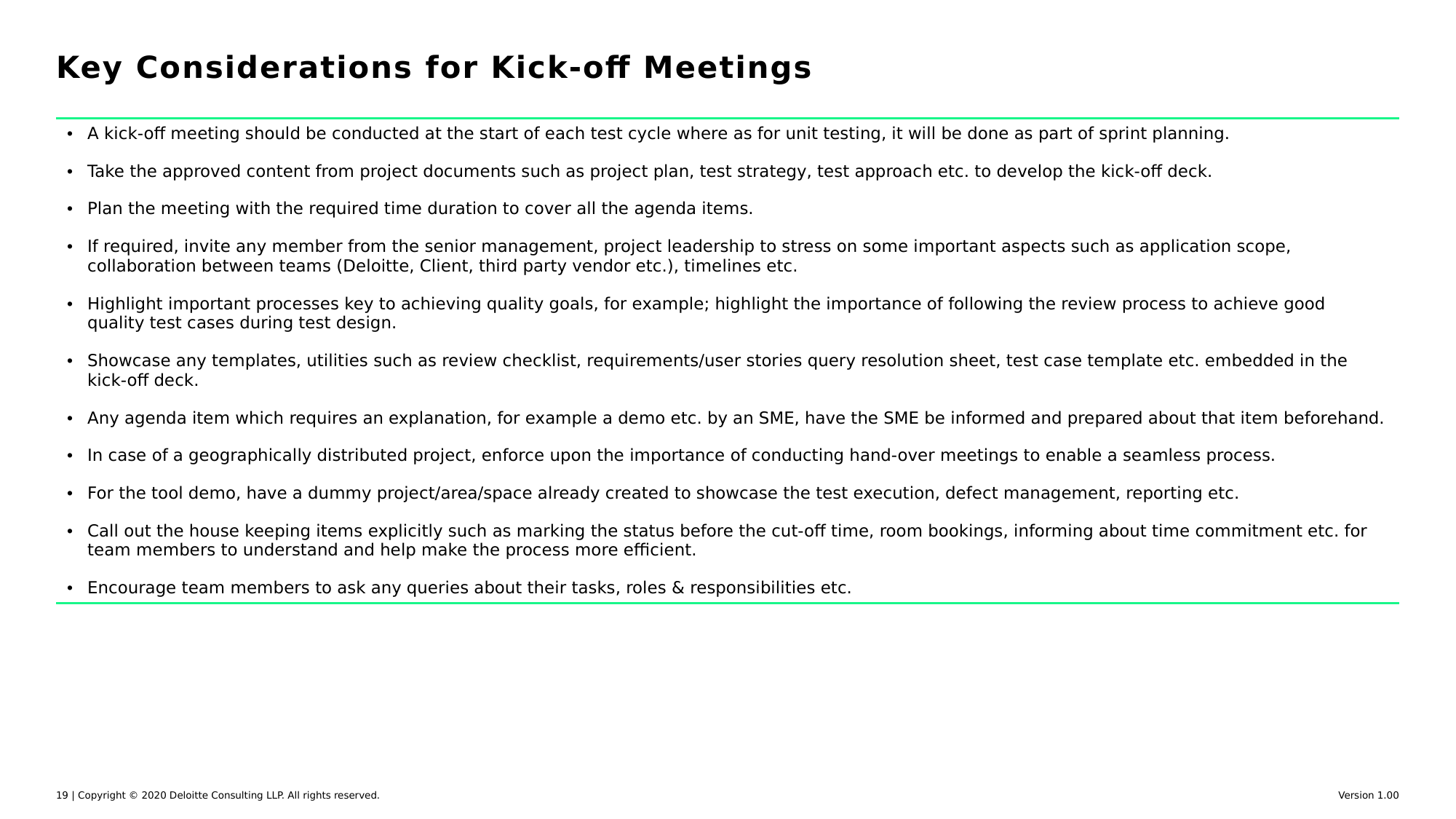

# Key Considerations for Kick-off Meetings
|  |
| --- |
| A kick-off meeting should be conducted at the start of each test cycle where as for unit testing, it will be done as part of sprint planning. Take the approved content from project documents such as project plan, test strategy, test approach etc. to develop the kick-off deck. Plan the meeting with the required time duration to cover all the agenda items. If required, invite any member from the senior management, project leadership to stress on some important aspects such as application scope, collaboration between teams (Deloitte, Client, third party vendor etc.), timelines etc. Highlight important processes key to achieving quality goals, for example; highlight the importance of following the review process to achieve good quality test cases during test design. Showcase any templates, utilities such as review checklist, requirements/user stories query resolution sheet, test case template etc. embedded in the kick-off deck. Any agenda item which requires an explanation, for example a demo etc. by an SME, have the SME be informed and prepared about that item beforehand. In case of a geographically distributed project, enforce upon the importance of conducting hand-over meetings to enable a seamless process. For the tool demo, have a dummy project/area/space already created to showcase the test execution, defect management, reporting etc. Call out the house keeping items explicitly such as marking the status before the cut-off time, room bookings, informing about time commitment etc. for team members to understand and help make the process more efficient. Encourage team members to ask any queries about their tasks, roles & responsibilities etc. |